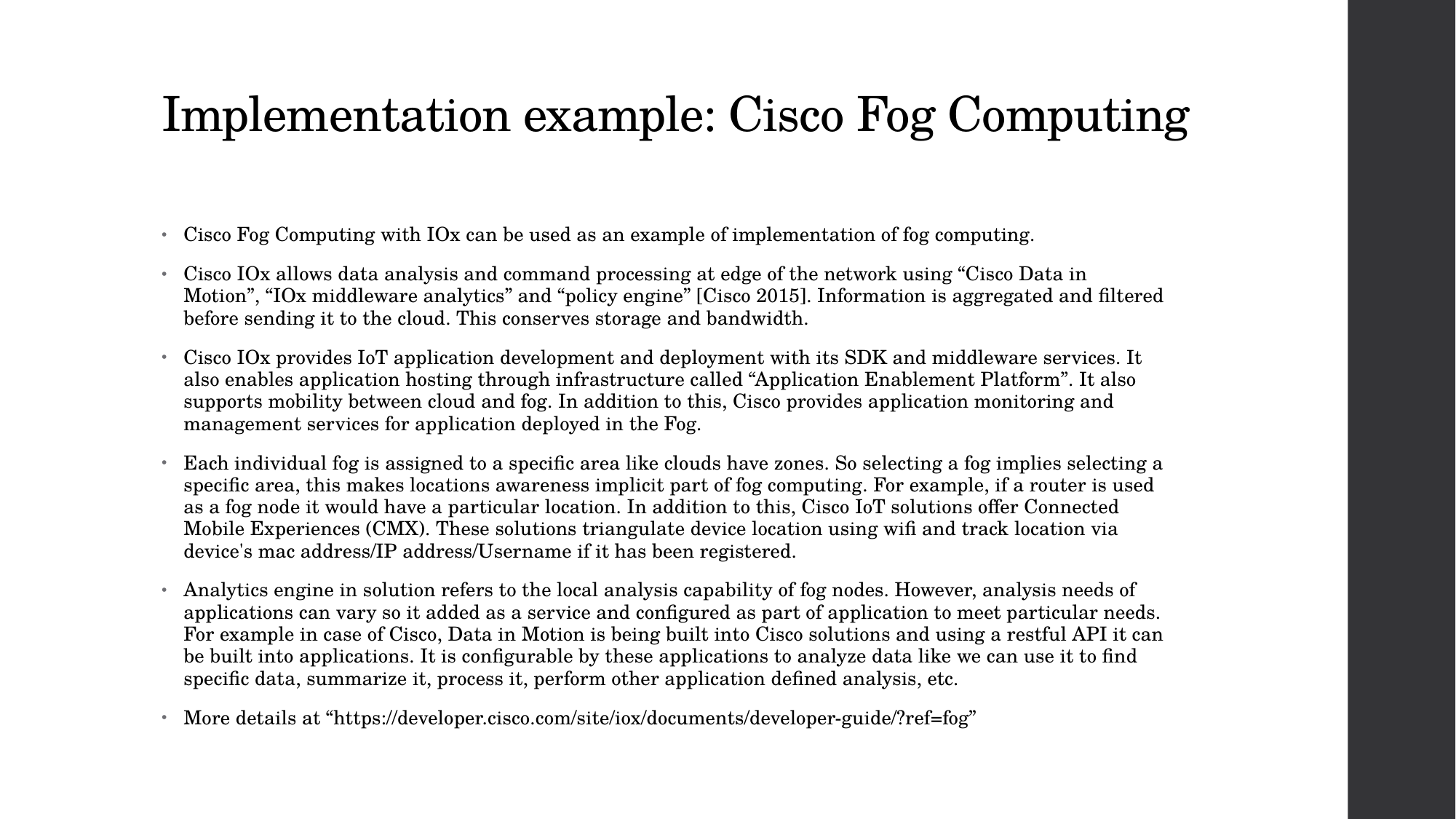

# Implementation example: Cisco Fog Computing
Cisco Fog Computing with IOx can be used as an example of implementation of fog computing.
Cisco IOx allows data analysis and command processing at edge of the network using “Cisco Data in Motion”, “IOx middleware analytics” and “policy engine” [Cisco 2015]. Information is aggregated and filtered before sending it to the cloud. This conserves storage and bandwidth.
Cisco IOx provides IoT application development and deployment with its SDK and middleware services. It also enables application hosting through infrastructure called “Application Enablement Platform”. It also supports mobility between cloud and fog. In addition to this, Cisco provides application monitoring and management services for application deployed in the Fog.
Each individual fog is assigned to a specific area like clouds have zones. So selecting a fog implies selecting a specific area, this makes locations awareness implicit part of fog computing. For example, if a router is used as a fog node it would have a particular location. In addition to this, Cisco IoT solutions offer Connected Mobile Experiences (CMX). These solutions triangulate device location using wifi and track location via device's mac address/IP address/Username if it has been registered.
Analytics engine in solution refers to the local analysis capability of fog nodes. However, analysis needs of applications can vary so it added as a service and configured as part of application to meet particular needs. For example in case of Cisco, Data in Motion is being built into Cisco solutions and using a restful API it can be built into applications. It is configurable by these applications to analyze data like we can use it to find specific data, summarize it, process it, perform other application defined analysis, etc.
More details at “https://developer.cisco.com/site/iox/documents/developer-guide/?ref=fog”